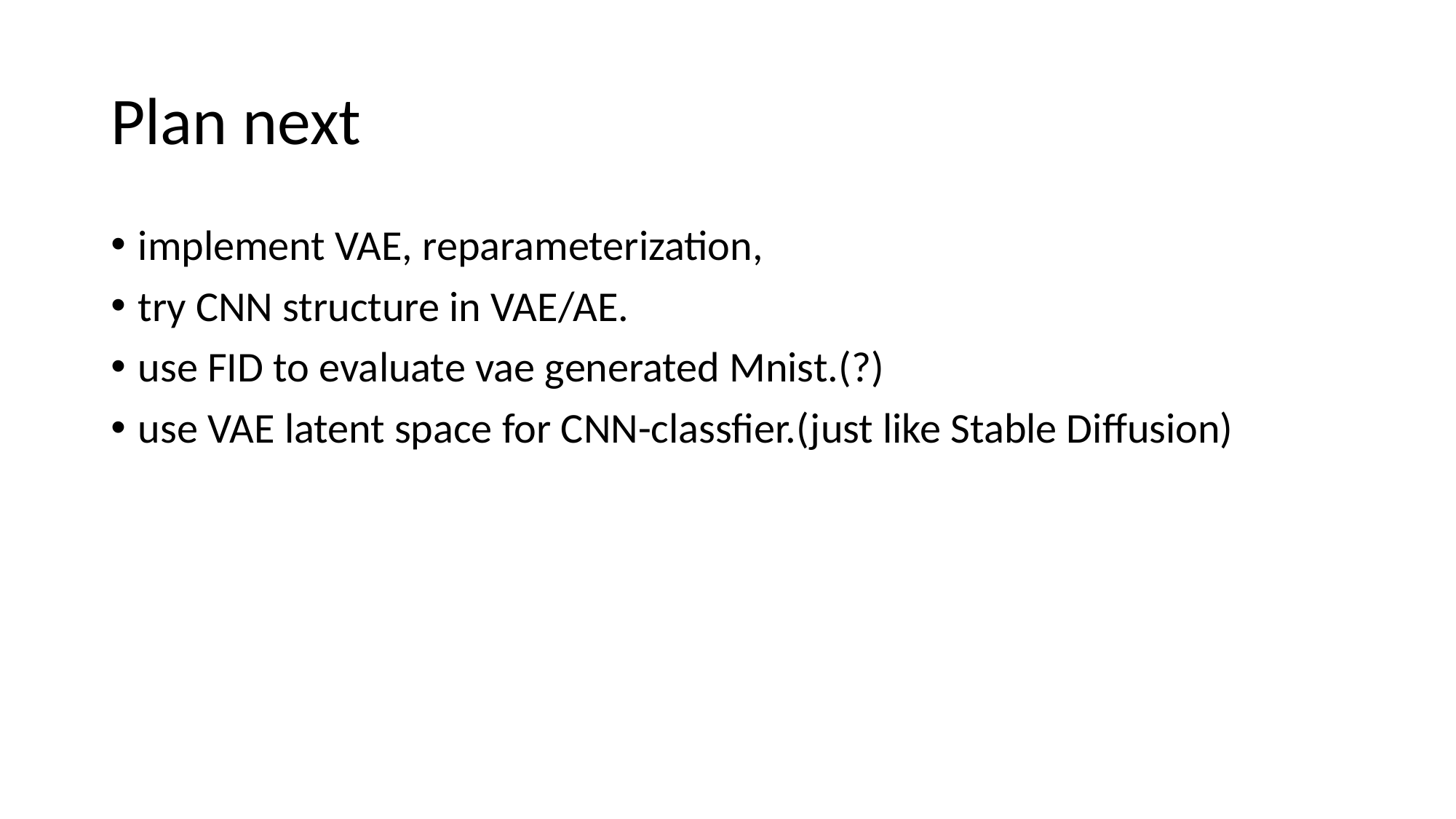

# Plan next
implement VAE, reparameterization,
try CNN structure in VAE/AE.
use FID to evaluate vae generated Mnist.(?)
use VAE latent space for CNN-classfier.(just like Stable Diffusion)